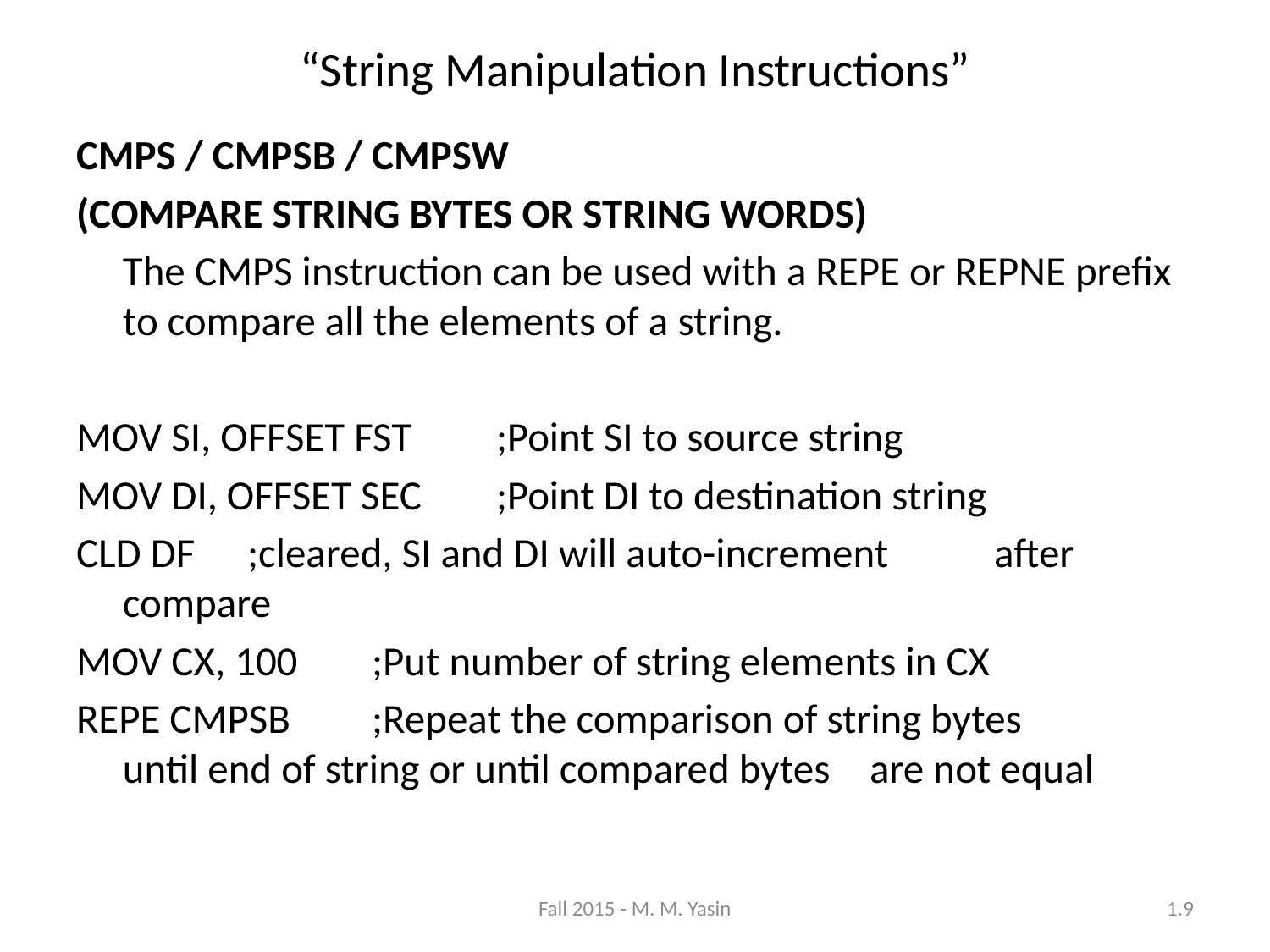

“String Manipulation Instructions”

CMPS / CMPSB / CMPSW
(COMPARE STRING BYTES OR STRING WORDS)
	The CMPS instruction can be used with a REPE or REPNE prefix to compare all the elements of a string.

MOV SI, OFFSET FST	;Point SI to source string
MOV DI, OFFSET SEC	;Point DI to destination string
CLD DF			;cleared, SI and DI will auto-increment 			after compare
MOV CX, 100		;Put number of string elements in CX
REPE CMPSB		;Repeat the comparison of string bytes 			until end of string or until compared bytes 			are not equal
Fall 2015 - M. M. Yasin
1.9